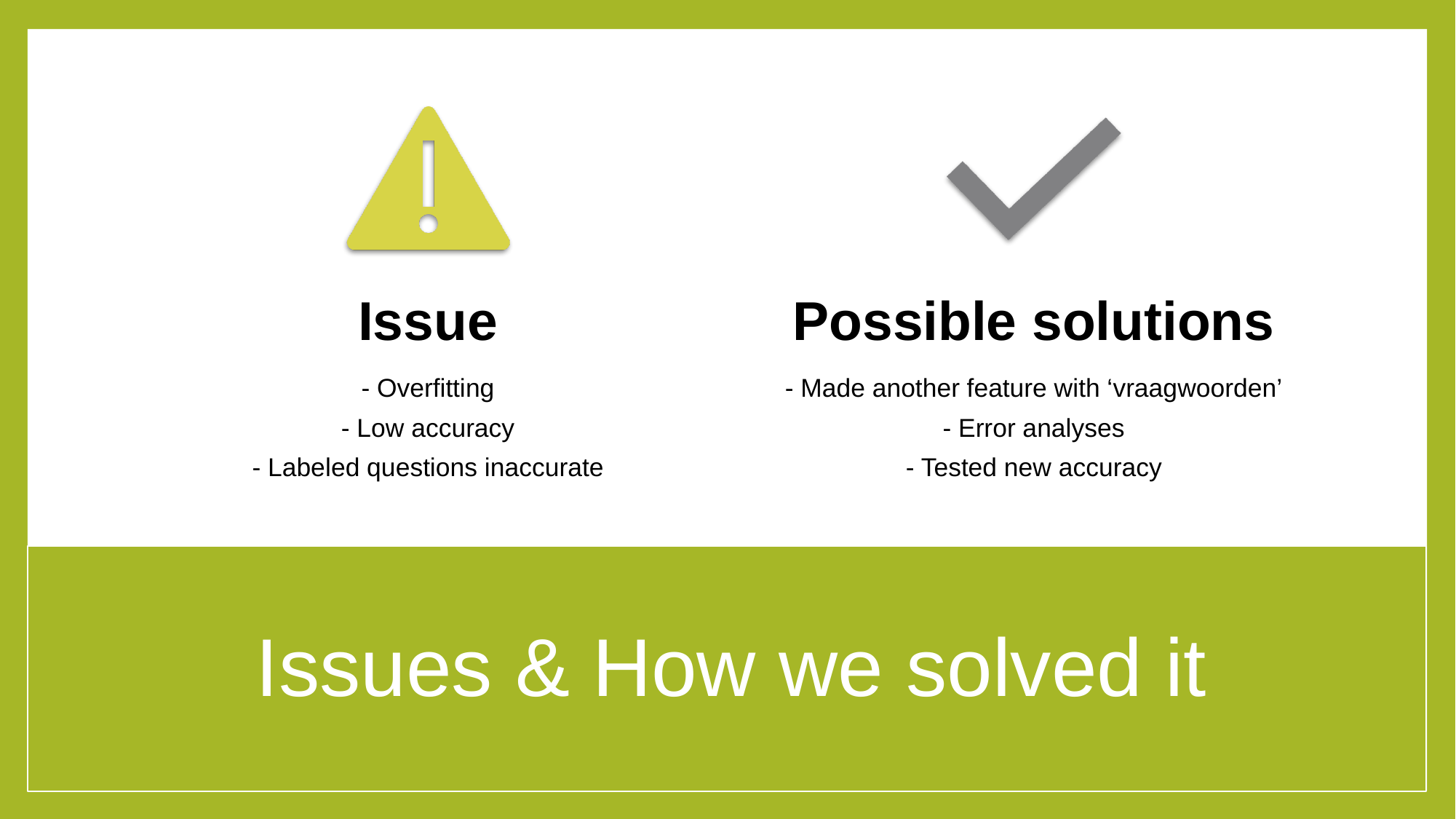

Issue
- Overfitting
- Low accuracy
- Labeled questions inaccurate
Possible solutions
- Made another feature with ‘vraagwoorden’
- Error analyses
- Tested new accuracy

# Issues & How we solved it